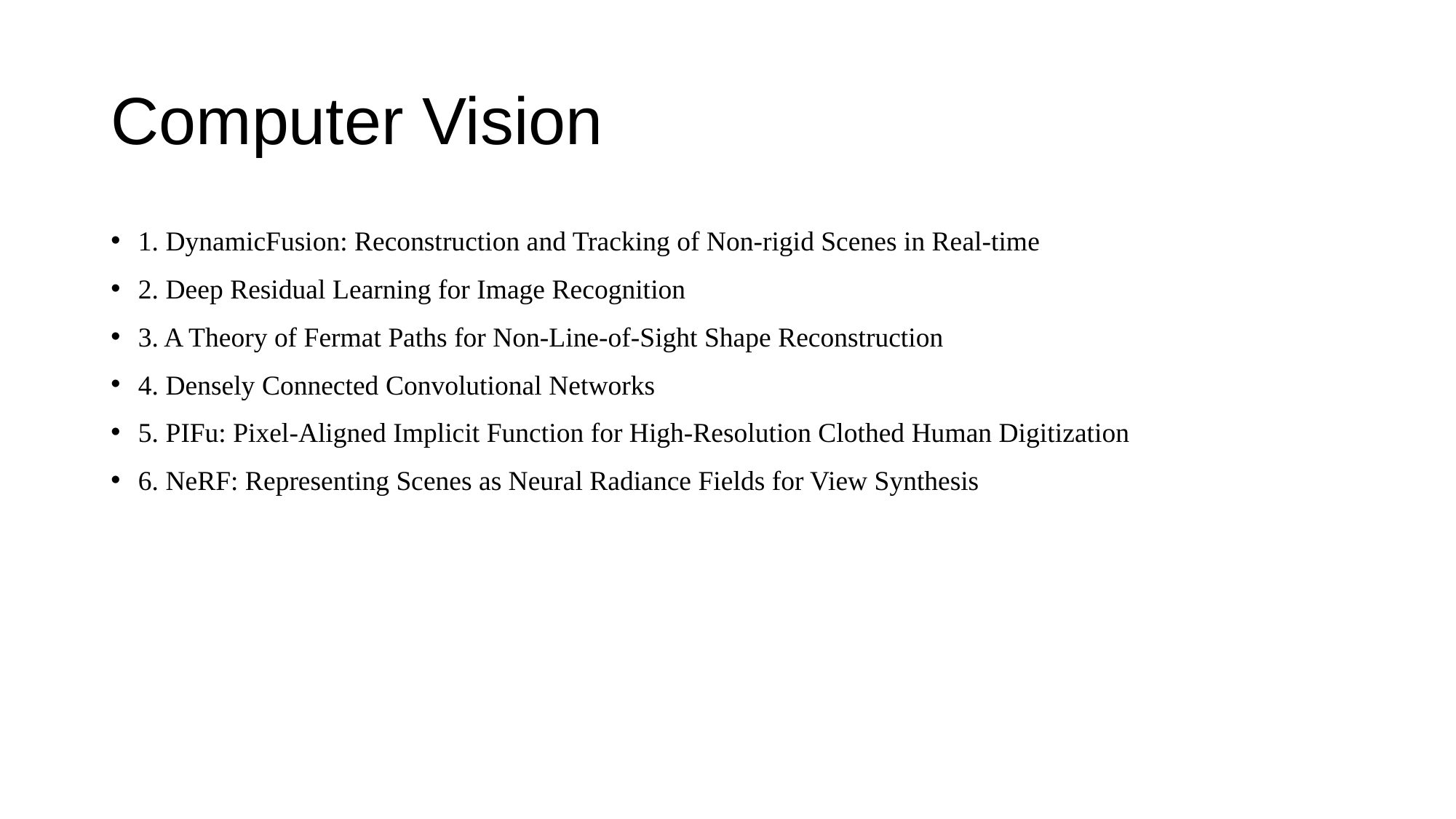

# Computer Vision
1. DynamicFusion: Reconstruction and Tracking of Non-rigid Scenes in Real-time
2. Deep Residual Learning for Image Recognition
3. A Theory of Fermat Paths for Non-Line-of-Sight Shape Reconstruction
4. Densely Connected Convolutional Networks
5. PIFu: Pixel-Aligned Implicit Function for High-Resolution Clothed Human Digitization
6. NeRF: Representing Scenes as Neural Radiance Fields for View Synthesis